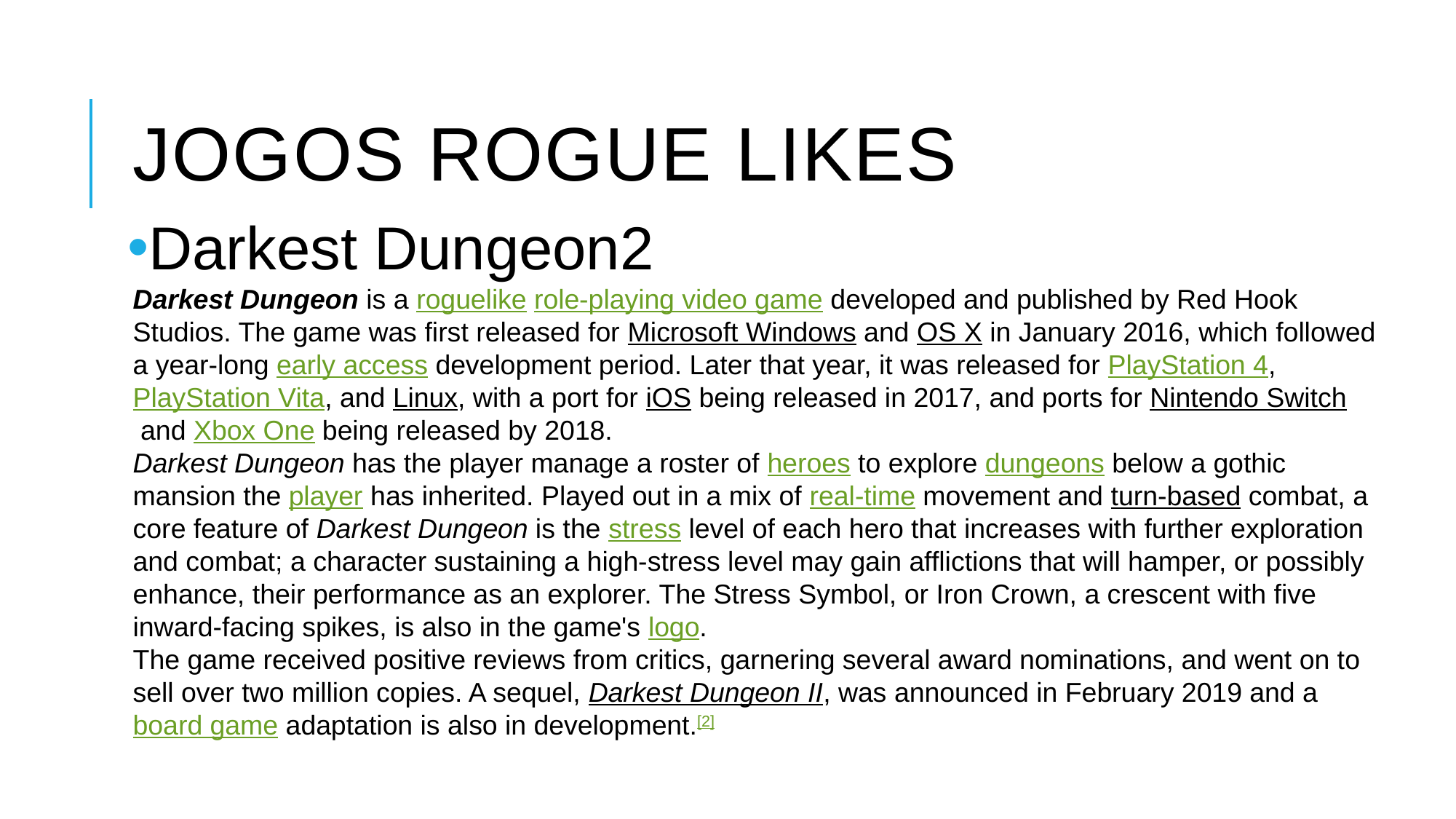

# Jogos rogue likes
Darkest Dungeon2
Darkest Dungeon is a roguelike role-playing video game developed and published by Red Hook Studios. The game was first released for Microsoft Windows and OS X in January 2016, which followed a year-long early access development period. Later that year, it was released for PlayStation 4, PlayStation Vita, and Linux, with a port for iOS being released in 2017, and ports for Nintendo Switch and Xbox One being released by 2018.
Darkest Dungeon has the player manage a roster of heroes to explore dungeons below a gothic mansion the player has inherited. Played out in a mix of real-time movement and turn-based combat, a core feature of Darkest Dungeon is the stress level of each hero that increases with further exploration and combat; a character sustaining a high-stress level may gain afflictions that will hamper, or possibly enhance, their performance as an explorer. The Stress Symbol, or Iron Crown, a crescent with five inward-facing spikes, is also in the game's logo.
The game received positive reviews from critics, garnering several award nominations, and went on to sell over two million copies. A sequel, Darkest Dungeon II, was announced in February 2019 and a board game adaptation is also in development.[2]